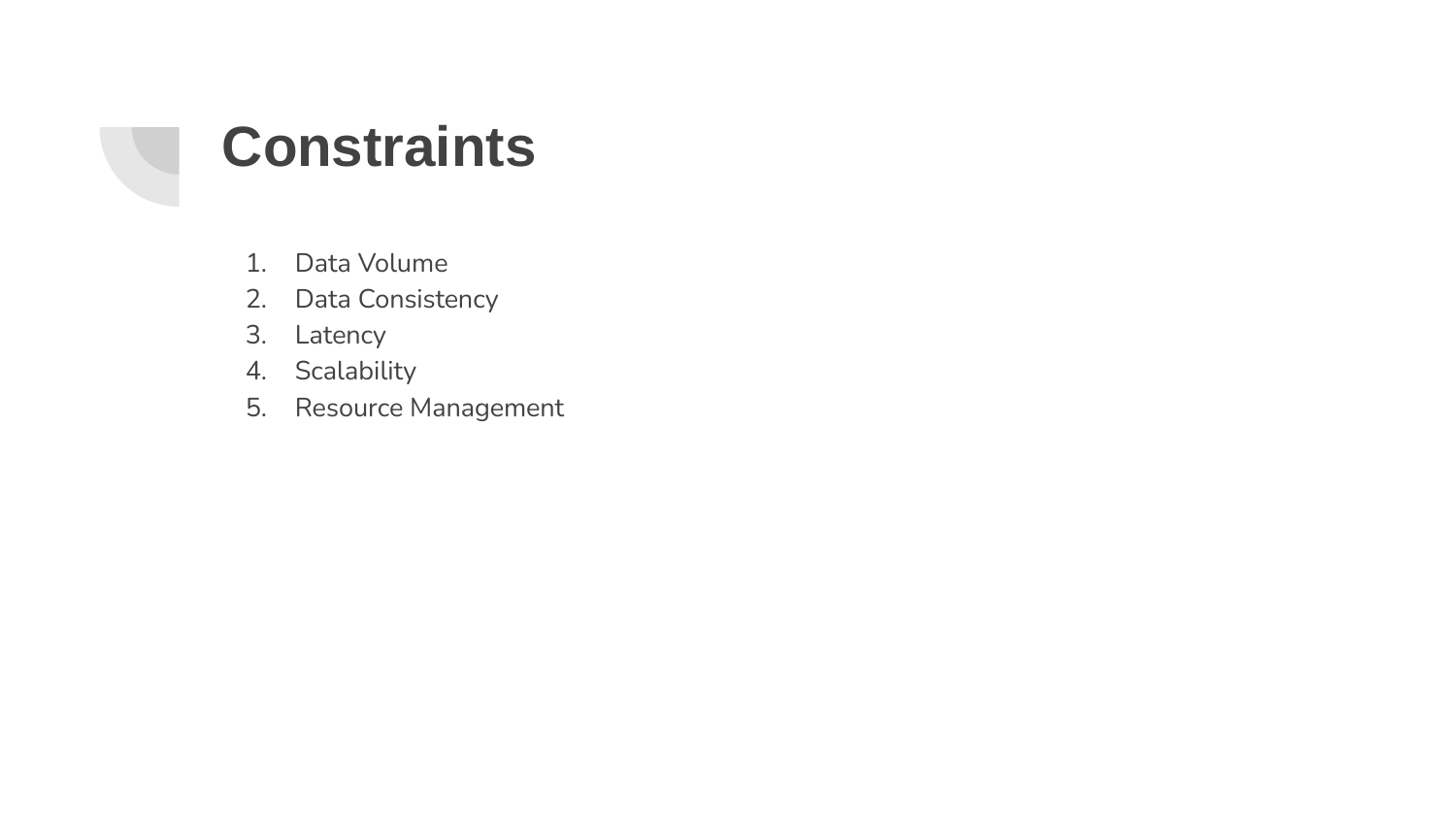

# Constraints
Data Volume
Data Consistency
Latency
Scalability
Resource Management